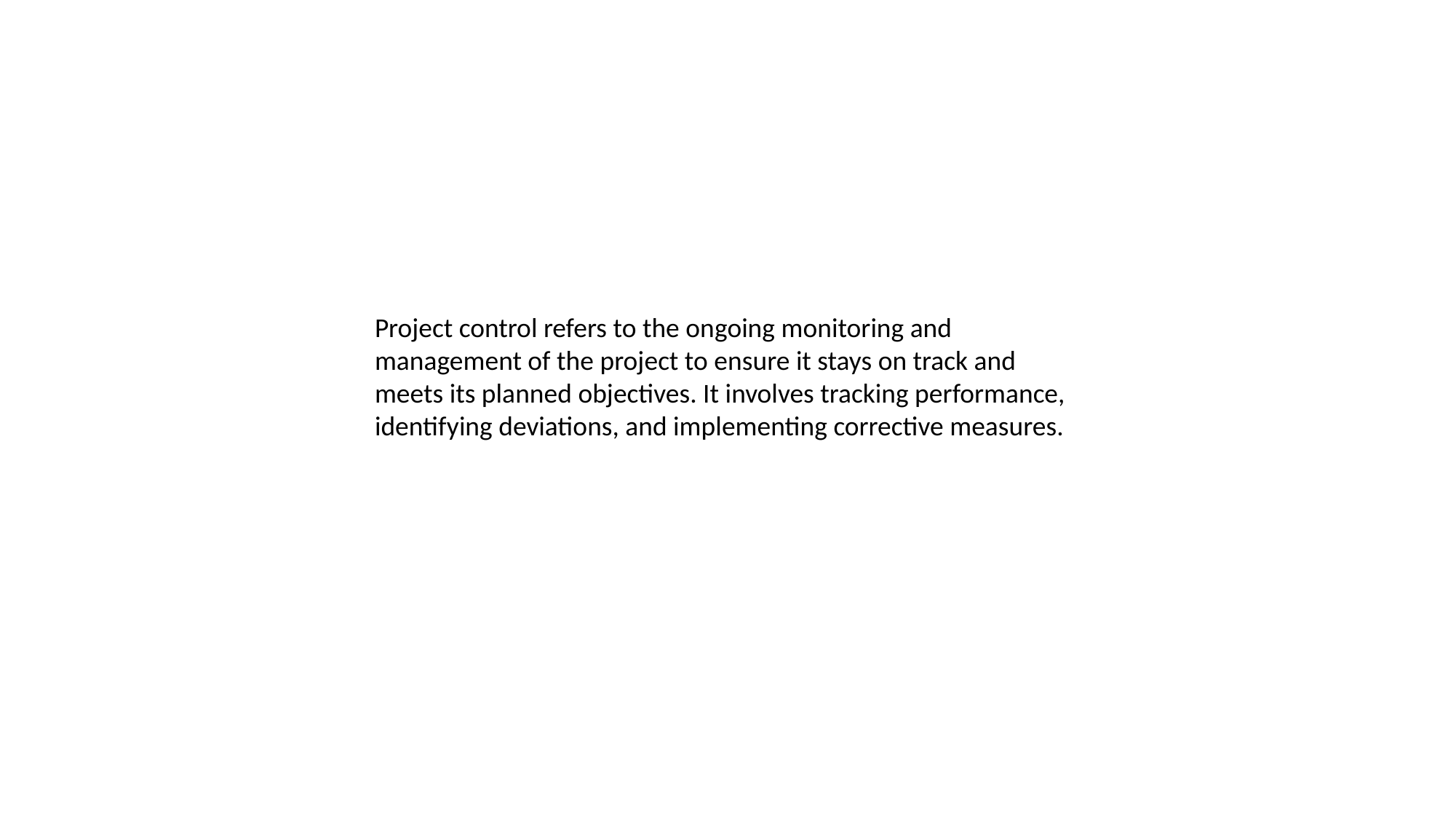

Project control refers to the ongoing monitoring and management of the project to ensure it stays on track and meets its planned objectives. It involves tracking performance, identifying deviations, and implementing corrective measures.